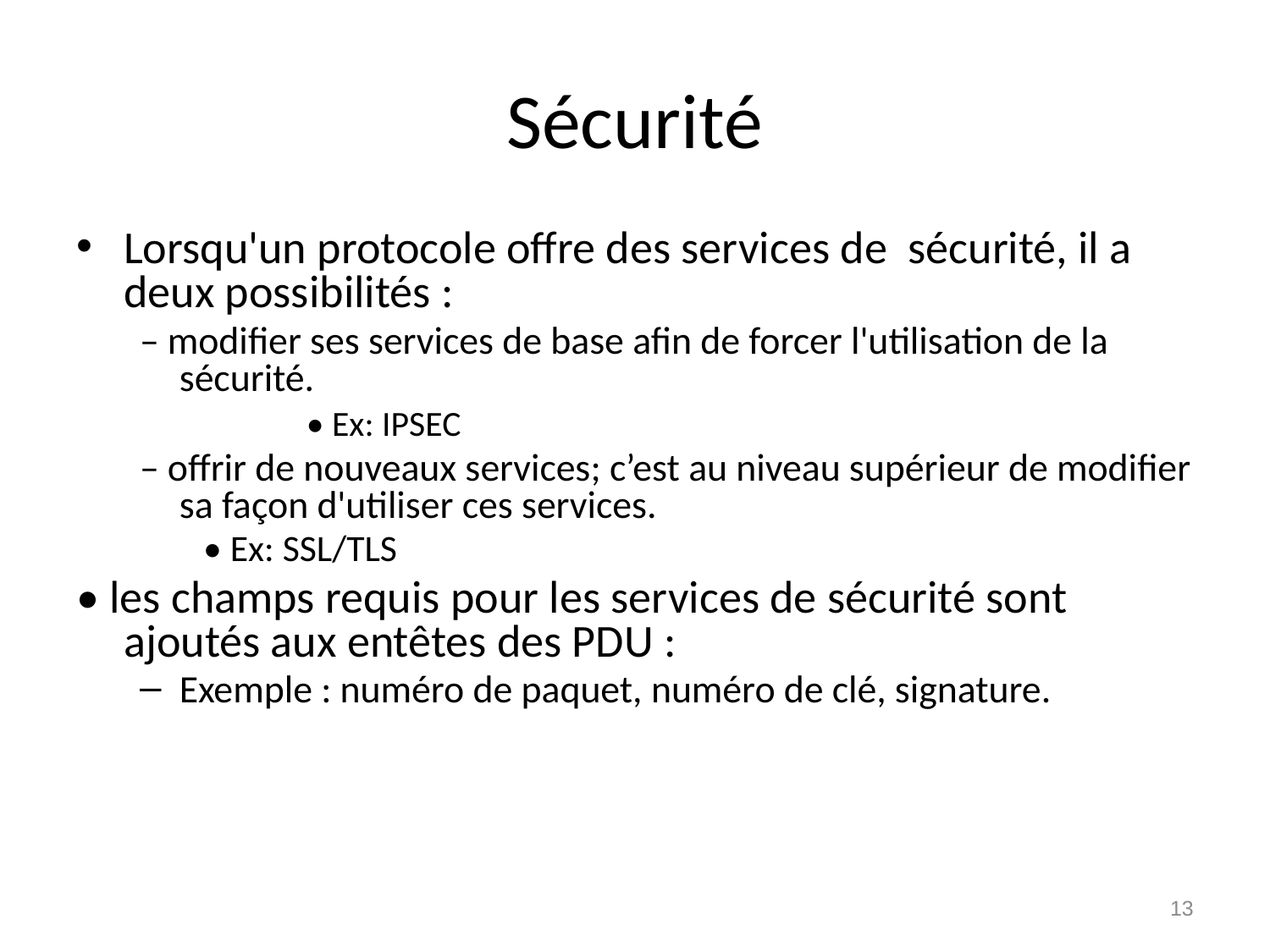

# Sécurité
Lorsqu'un protocole offre des services de  sécurité, il a deux possibilités :
– modifier ses services de base afin de forcer l'utilisation de la sécurité.
		• Ex: IPSEC
– offrir de nouveaux services; c’est au niveau supérieur de modifier sa façon d'utiliser ces services.
• Ex: SSL/TLS
• les champs requis pour les services de sécurité sont ajoutés aux entêtes des PDU :
Exemple : numéro de paquet, numéro de clé, signature.
13